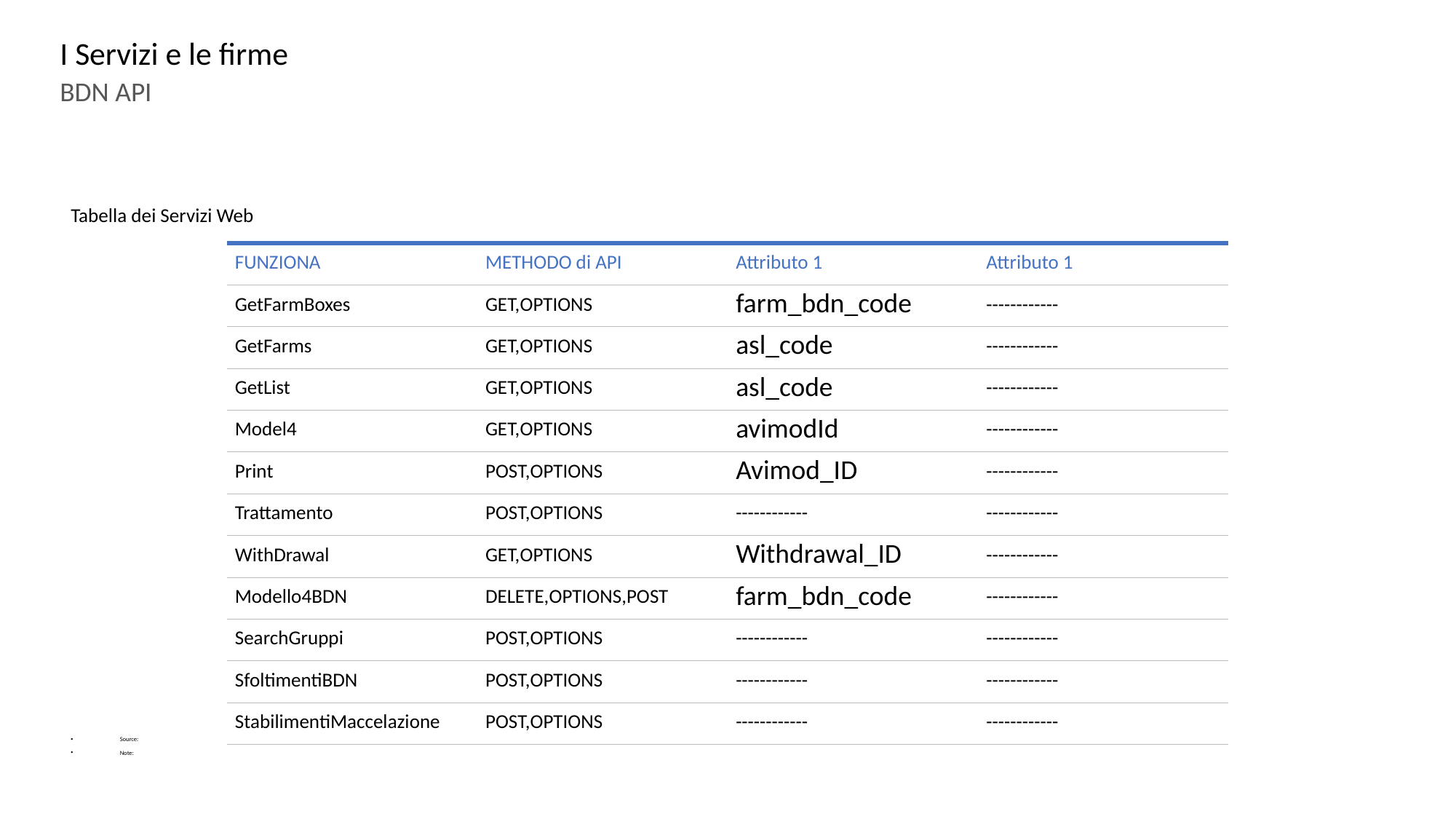

# I Servizi e le firme
BDN API
Tabella dei Servizi Web

| FUNZIONA | METHODO di API | Attributo 1 | Attributo 1 |
| --- | --- | --- | --- |
| GetFarmBoxes | GET,OPTIONS | farm\_bdn\_code | ------------ |
| GetFarms | GET,OPTIONS | asl\_code | ------------ |
| GetList | GET,OPTIONS | asl\_code | ------------ |
| Model4 | GET,OPTIONS | avimodId | ------------ |
| Print | POST,OPTIONS | Avimod\_ID | ------------ |
| Trattamento | POST,OPTIONS | ------------ | ------------ |
| WithDrawal | GET,OPTIONS | Withdrawal\_ID | ------------ |
| Modello4BDN | DELETE,OPTIONS,POST | farm\_bdn\_code | ------------ |
| SearchGruppi | POST,OPTIONS | ------------ | ------------ |
| SfoltimentiBDN | POST,OPTIONS | ------------ | ------------ |
| StabilimentiMaccelazione | POST,OPTIONS | ------------ | ------------ |
Source:
Note: